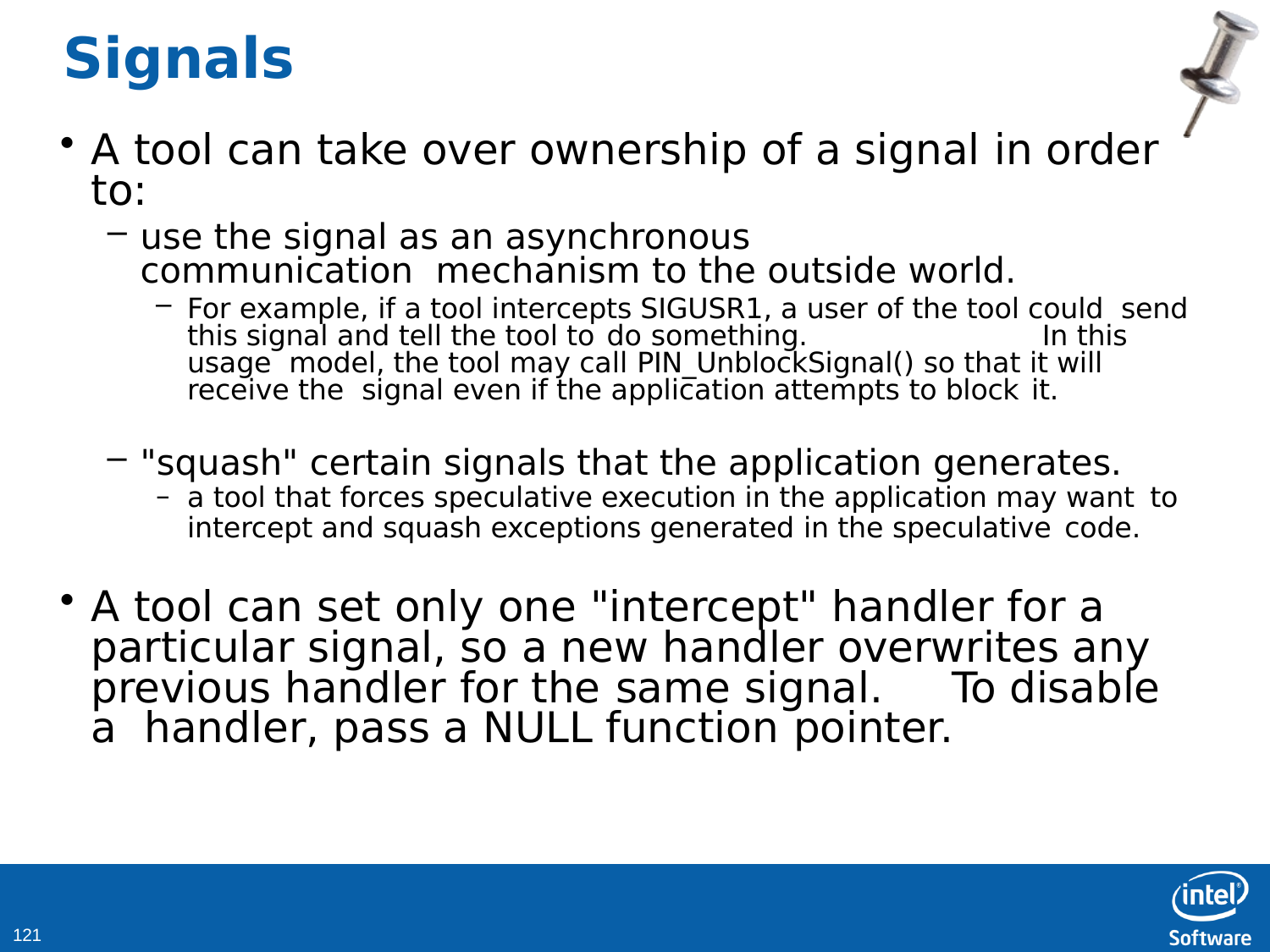

# Signals
A tool can take over ownership of a signal in order  to:
use the signal as an asynchronous communication  mechanism to the outside world.
For example, if a tool intercepts SIGUSR1, a user of the tool could  send this signal and tell the tool to do something.	In this usage  model, the tool may call PIN_UnblockSignal() so that it will receive the  signal even if the application attempts to block it.

"squash" certain signals that the application generates.
a tool that forces speculative execution in the application may want to
intercept and squash exceptions generated in the speculative code.

A tool can set only one "intercept" handler for a  particular signal, so a new handler overwrites any  previous handler for the same signal.	To disable a  handler, pass a NULL function pointer.
121